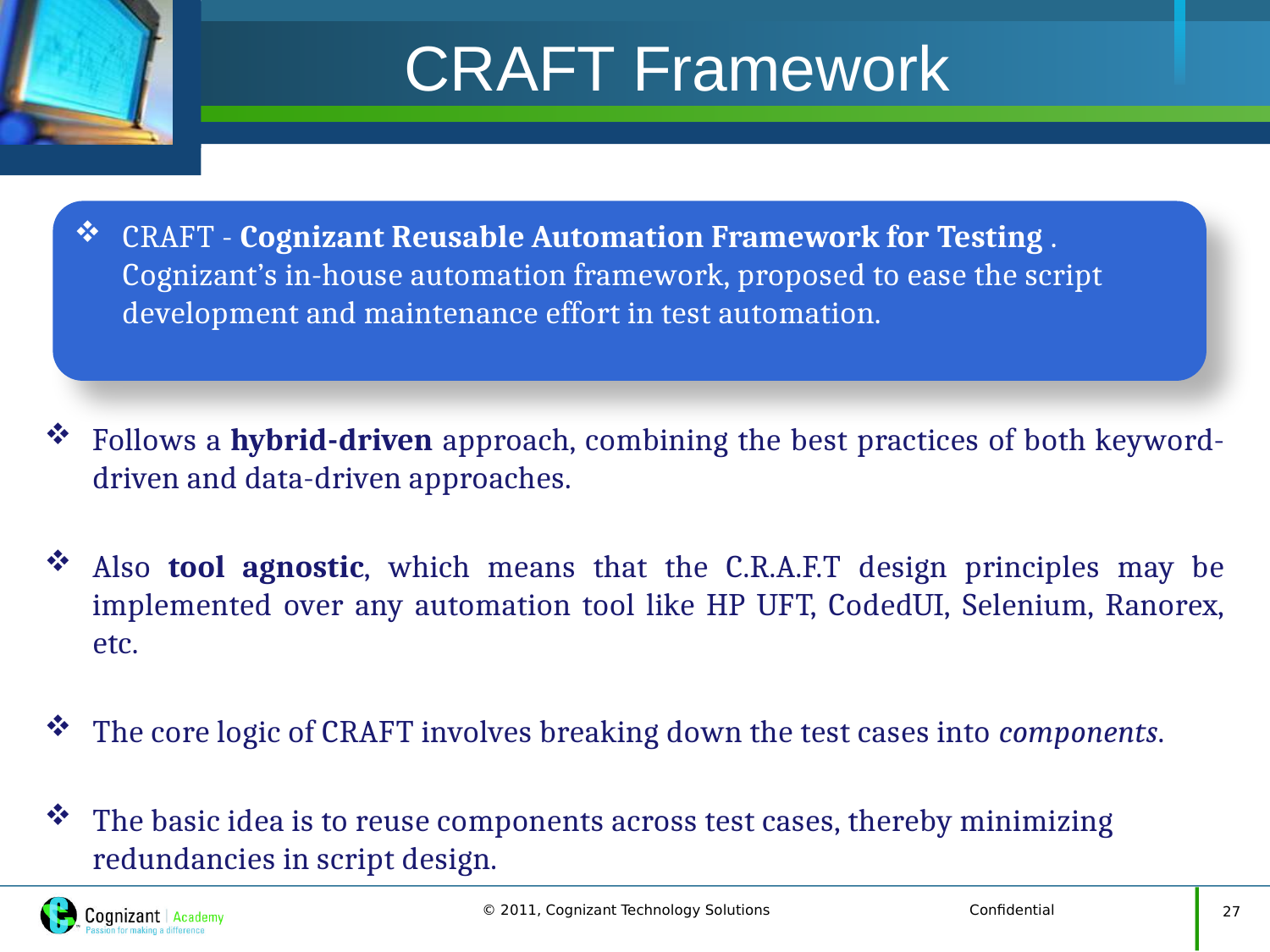

# CRAFT Framework

Follows a hybrid-driven approach, combining the best practices of both keyword-driven and data-driven approaches.

Also tool agnostic, which means that the C.R.A.F.T design principles may be implemented over any automation tool like HP UFT, CodedUI, Selenium, Ranorex, etc.

The core logic of CRAFT involves breaking down the test cases into components.

The basic idea is to reuse components across test cases, thereby minimizing redundancies in script design.

CRAFT - Cognizant Reusable Automation Framework for Testing . Cognizant’s in-house automation framework, proposed to ease the script development and maintenance effort in test automation.
27